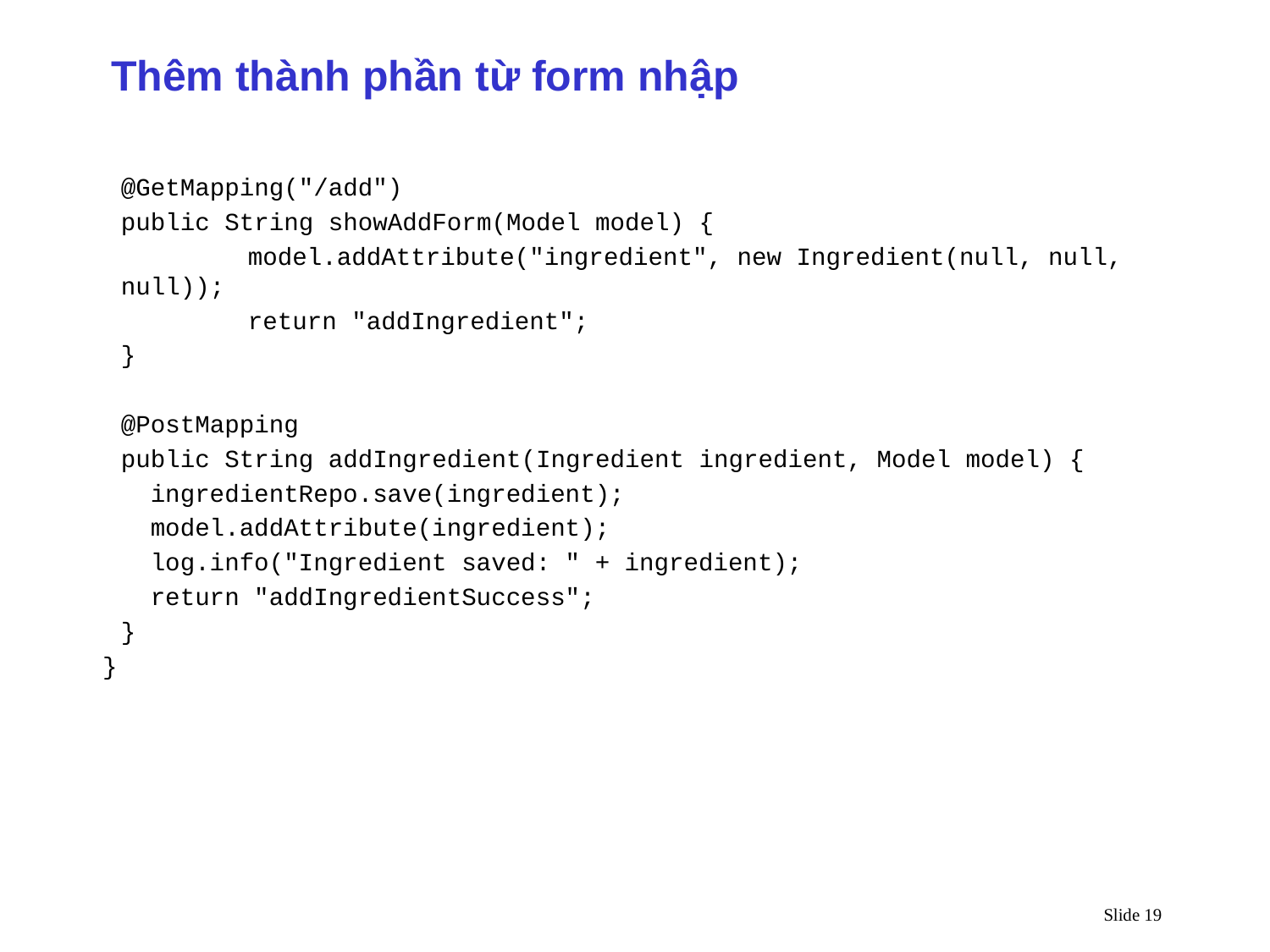

Thêm thành phần từ form nhập

	@GetMapping("/add")
	public String showAddForm(Model model) {
		model.addAttribute("ingredient", new Ingredient(null, null, null));
		return "addIngredient";
	}

	@PostMapping
	public String addIngredient(Ingredient ingredient, Model model) {
	  ingredientRepo.save(ingredient);
	  model.addAttribute(ingredient);
	  log.info("Ingredient saved: " + ingredient);
	  return "addIngredientSuccess";
	}
}

Slide 19